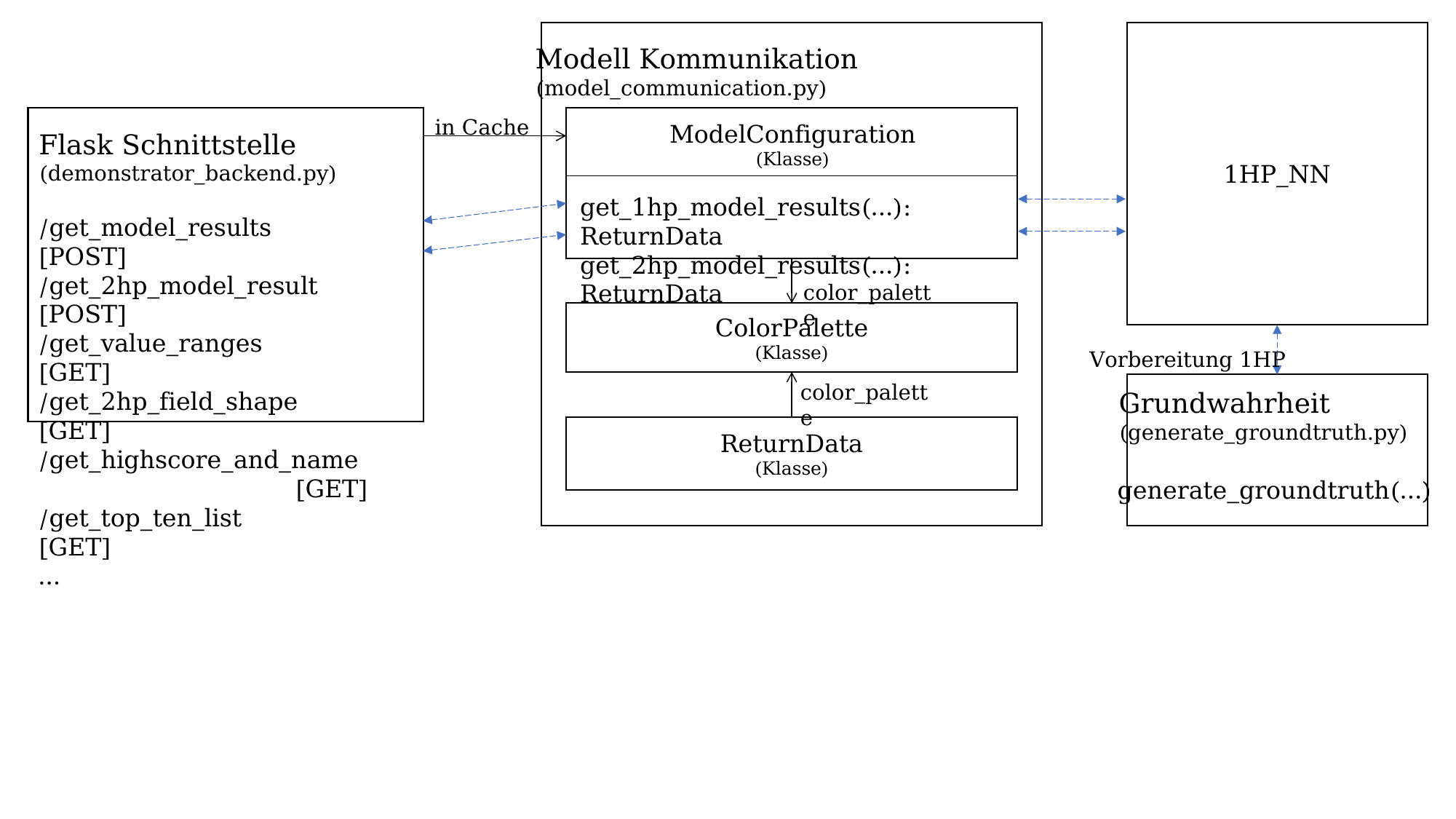

Modell Kommunikation
(model_communication.py)
1HP_NN

Flask Schnittstelle
(demonstrator_backend.py)
/get_model_results 		[POST]
/get_2hp_model_result 	[POST]
/get_value_ranges 		[GET]
/get_2hp_field_shape 	[GET]
/get_highscore_and_name 	[GET]
/get_top_ten_list 		[GET]
…

ModelConfiguration
(Klasse)
get_1hp_model_results(…): ReturnData
get_2hp_model_results(…): ReturnData
color_palette
ColorPalette
(Klasse)
color_palette
ReturnData
(Klasse)
in Cache
Vorbereitung 1HP

Grundwahrheit
(generate_groundtruth.py)
generate_groundtruth(…)